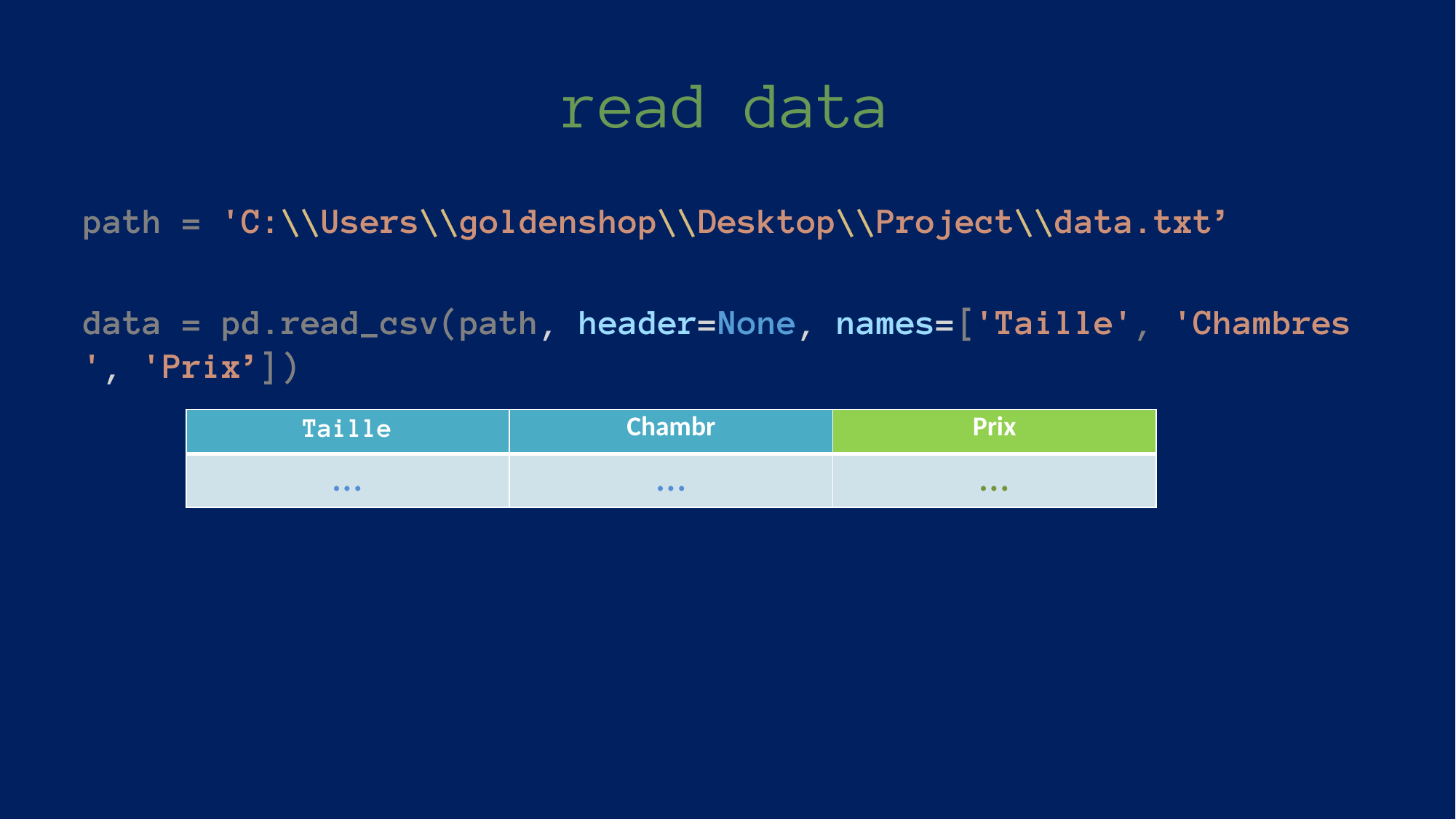

# read data
path = 'C:\\Users\\goldenshop\\Desktop\\Project\\data.txt’

data = pd.read_csv(path, header=None, names=['Taille', 'Chambres', 'Prix’])

| Taille | Chambr | Prix |
| --- | --- | --- |
| … | … | … |